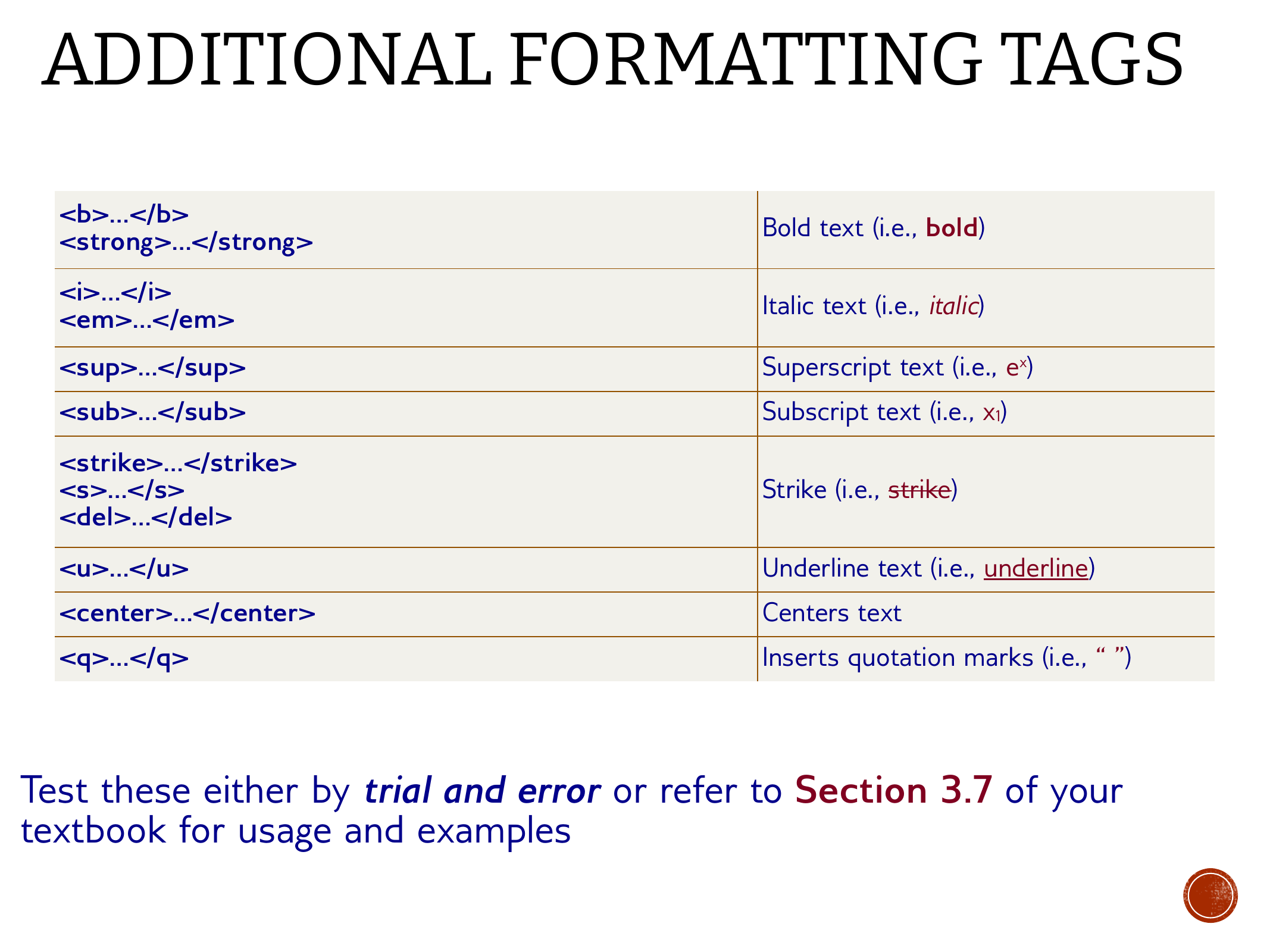

# Additional formatting tags

| <b>…</b> <strong>…</strong> | Bold text (i.e., bold) |
| --- | --- |
| <i>…</i> <em>…</em> | Italic text (i.e., italic) |
| <sup>…</sup> | Superscript text (i.e., ex) |
| <sub>…</sub> | Subscript text (i.e., x1) |
| <strike>…</strike> <s>…</s> <del>…</del> | Strike (i.e., strike) |
| <u>…</u> | Underline text (i.e., underline) |
| <center>…</center> | Centers text |
| <q>…</q> | Inserts quotation marks (i.e., “ ”) |
Test these either by trial and error or refer to Section 3.7 of your textbook for usage and examples